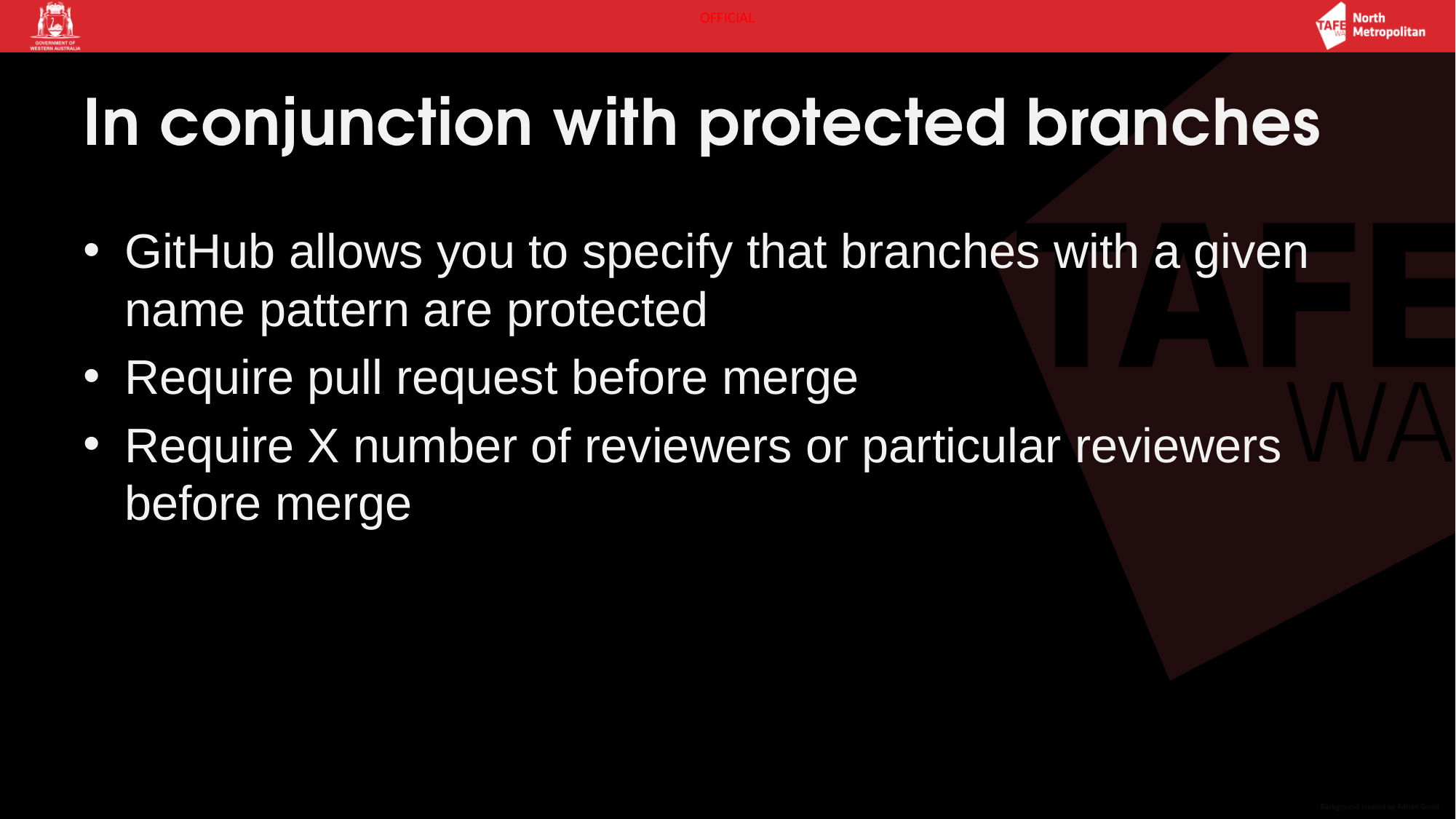

# In conjunction with protected branches
GitHub allows you to specify that branches with a given name pattern are protected
Require pull request before merge
Require X number of reviewers or particular reviewers before merge